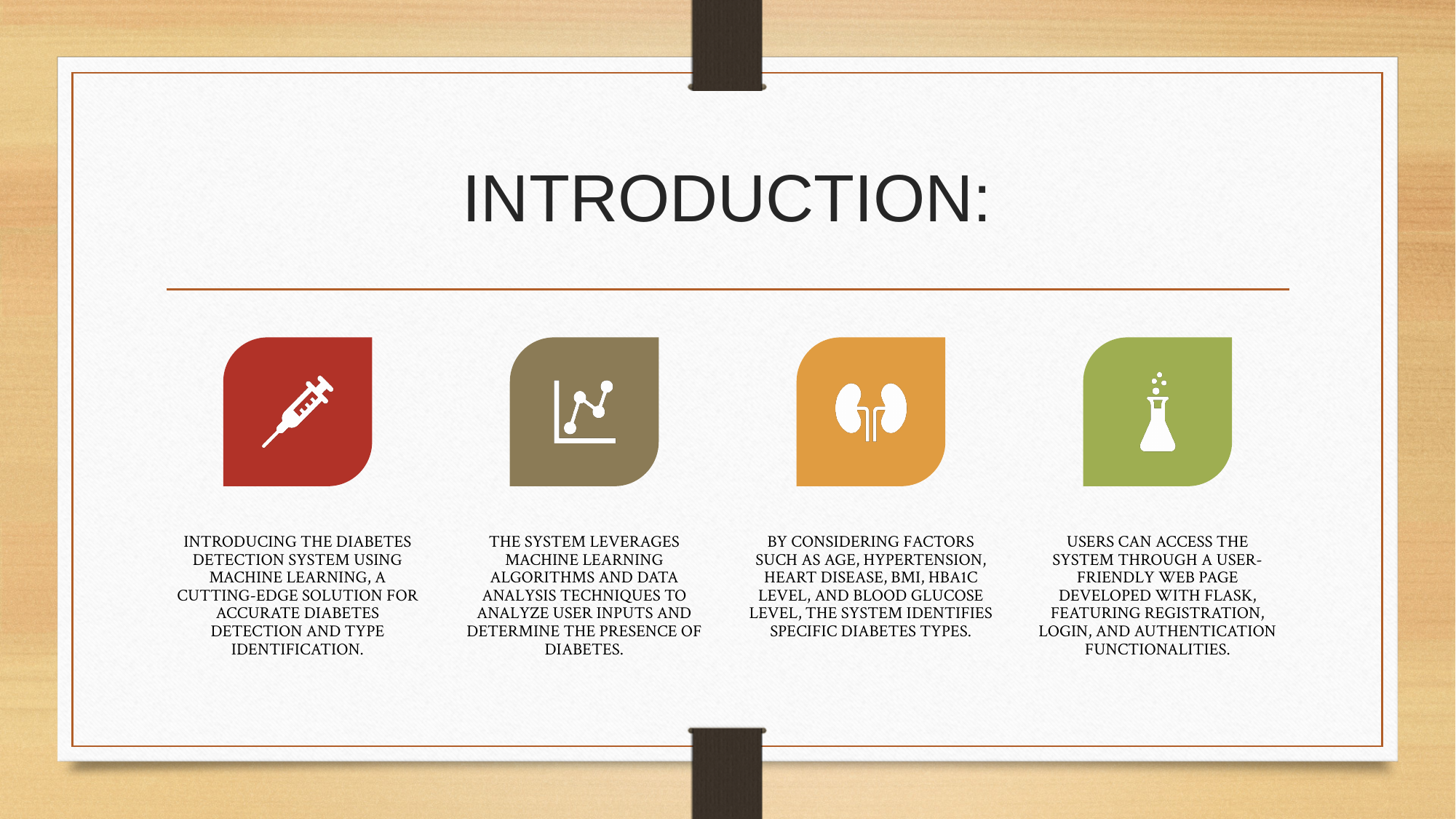

# INTRODUCTION:
Introducing the Diabetes Detection System Using Machine Learning, a cutting-edge solution for accurate diabetes detection and type identification.
The system leverages machine learning algorithms and data analysis techniques to analyze user inputs and determine the presence of diabetes.
By considering factors such as age, hypertension, heart disease, BMI, HbA1c level, and blood glucose level, the system identifies specific diabetes types.
Users can access the system through a user-friendly web page developed with Flask, featuring registration, login, and authentication functionalities.